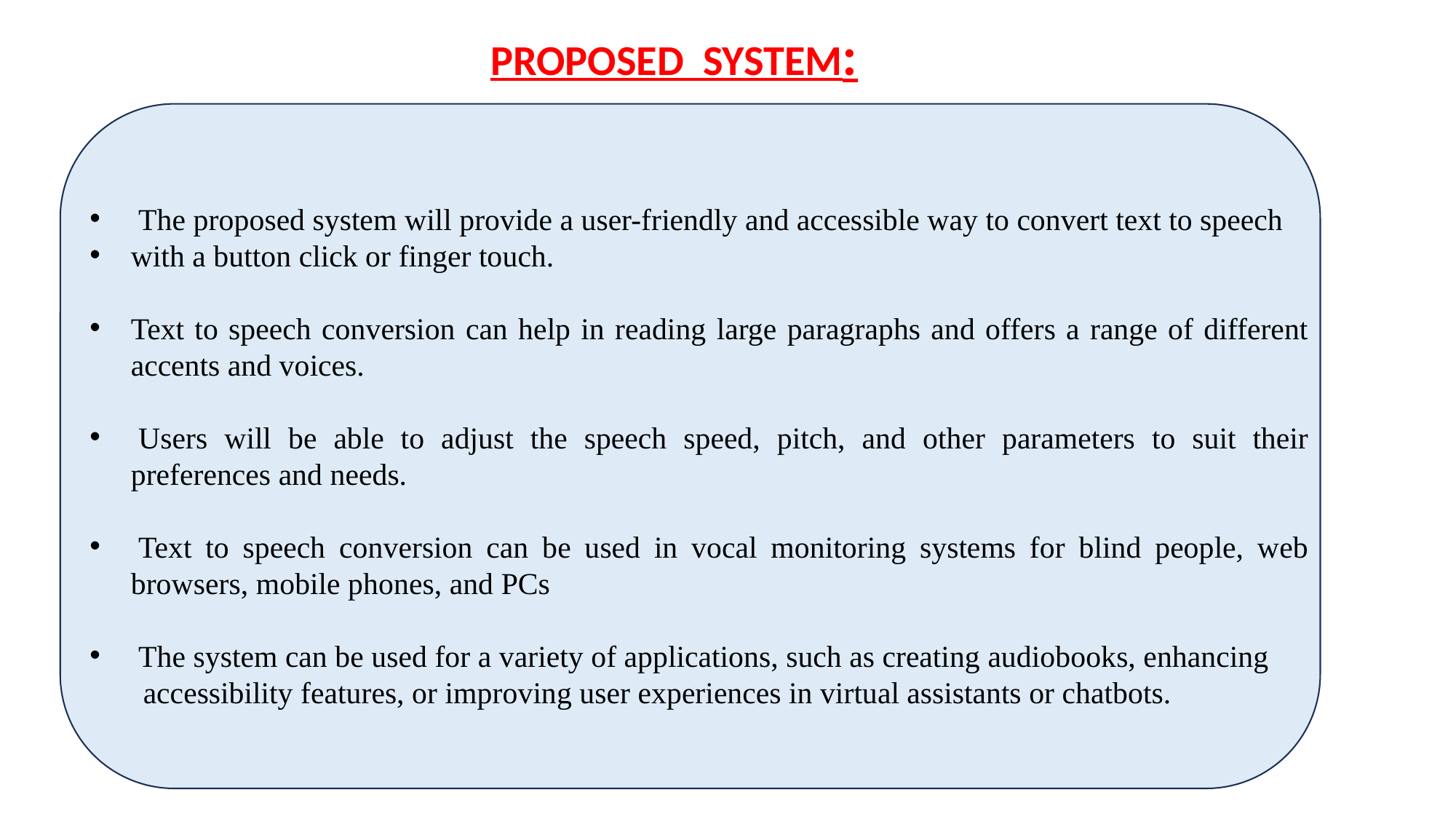

PROPOSED  SYSTEM:

 The proposed system will provide a user-friendly and accessible way to convert text to speech
with a button click or finger touch.

Text to speech conversion can help in reading large paragraphs and offers a range of different accents and voices.

 Users will be able to adjust the speech speed, pitch, and other parameters to suit their preferences and needs.

 Text to speech conversion can be used in vocal monitoring systems for blind people, web browsers, mobile phones, and PCs

 The system can be used for a variety of applications, such as creating audiobooks, enhancing
       accessibility features, or improving user experiences in virtual assistants or chatbots.